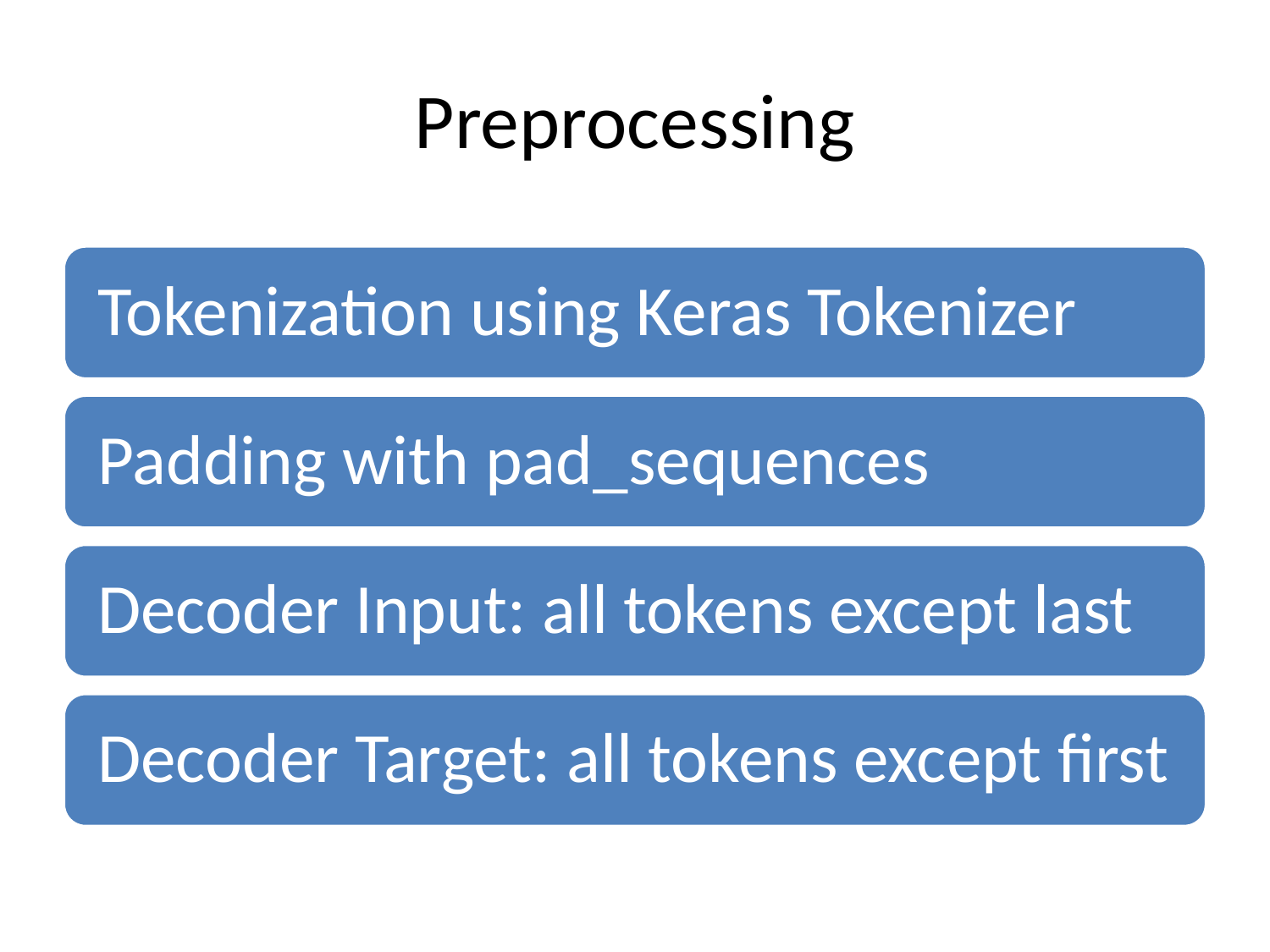

# Preprocessing
Tokenization using Keras Tokenizer
Padding with pad_sequences
Decoder Input: all tokens except last
Decoder Target: all tokens except first